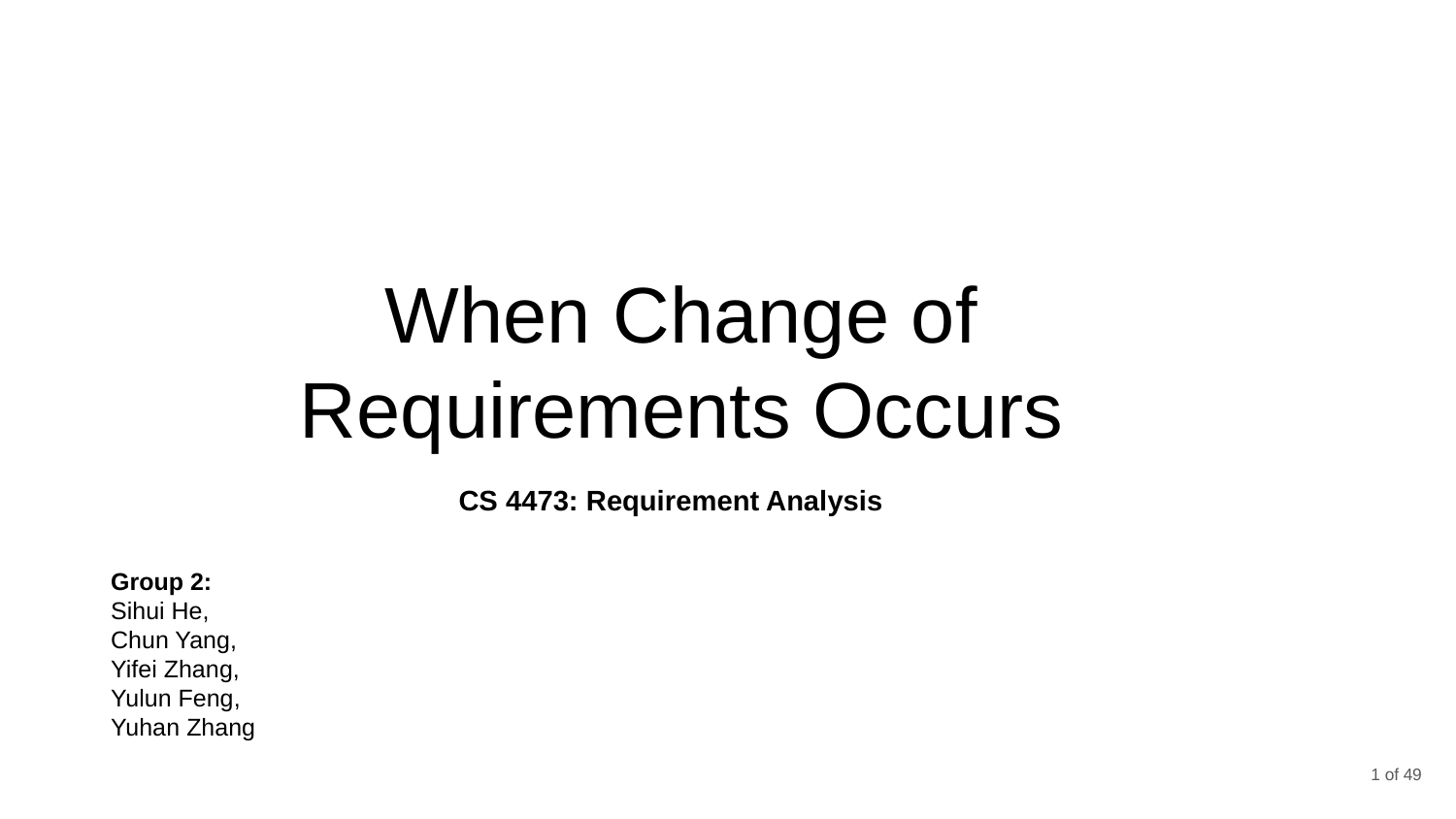

# When Change of Requirements Occurs
CS 4473: Requirement Analysis

Group 2:
Sihui He,
Chun Yang,
Yifei Zhang,
Yulun Feng,
Yuhan Zhang

1 of 49